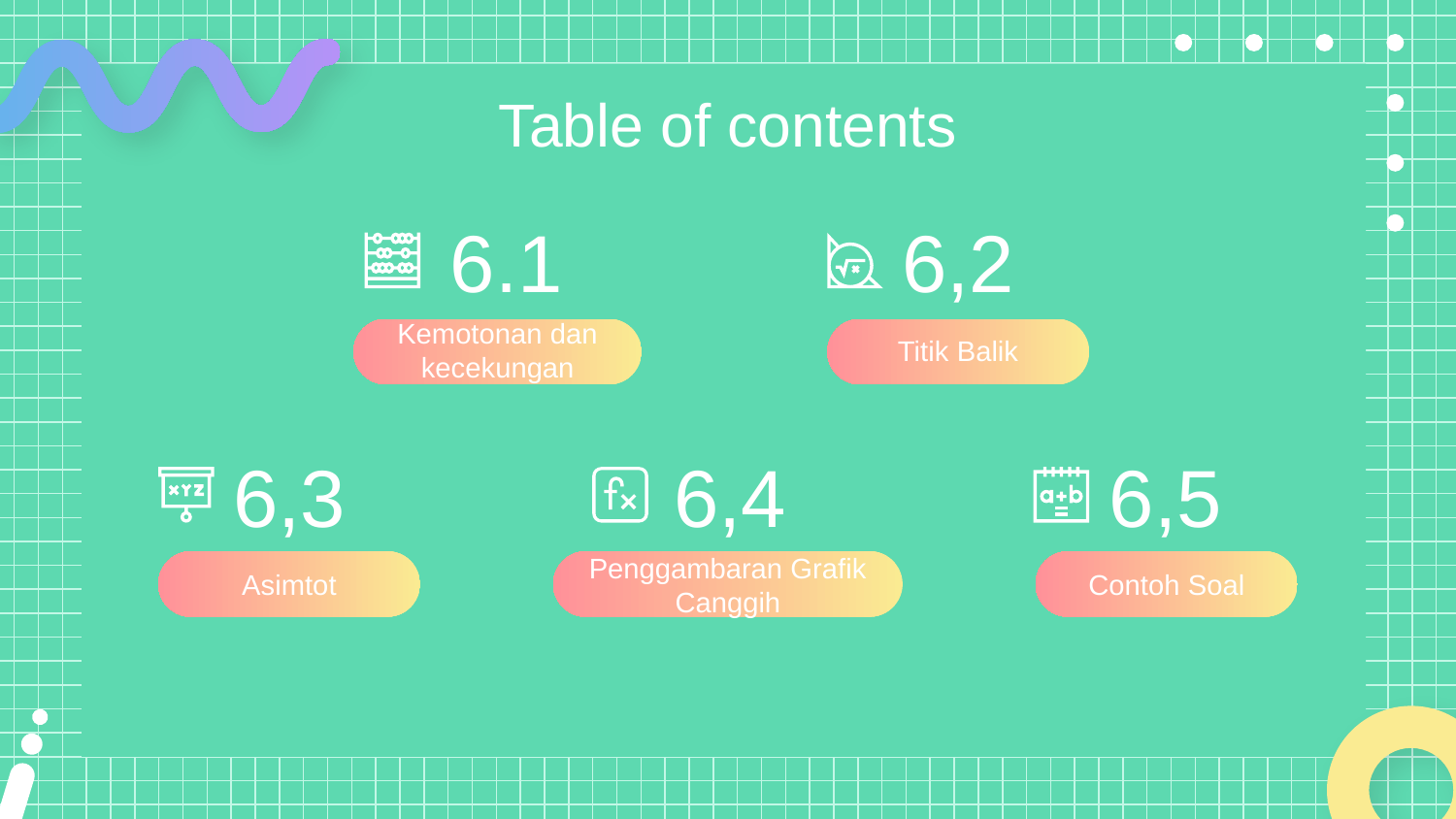

Table of contents
6.1
6,2

# Kemotonan dan kecekungan
Titik Balik

6,3
6,4
6,5

Asimtot
Penggambaran Grafik Canggih
Contoh Soal